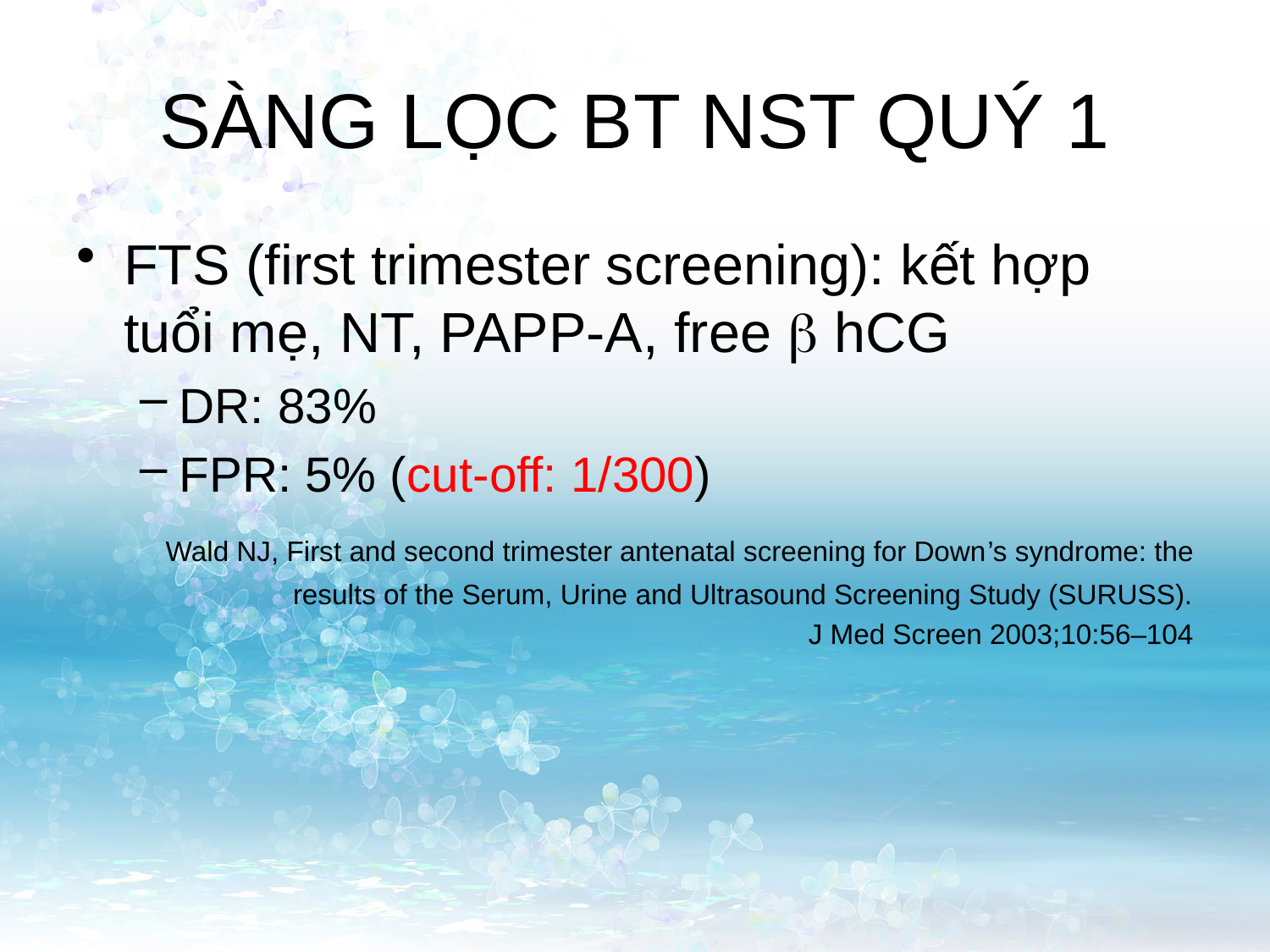

# SÀNG LỌC BT NST QUÝ 1
FTS (first trimester screening): kết hợp tuổi mẹ, NT, PAPP-A, free β hCG
DR: 83%
FPR: 5% (cut-off: 1/300)
 Wald NJ, First and second trimester antenatal screening for Down’s syndrome: the
results of the Serum, Urine and Ultrasound Screening Study (SURUSS).
J Med Screen 2003;10:56–104